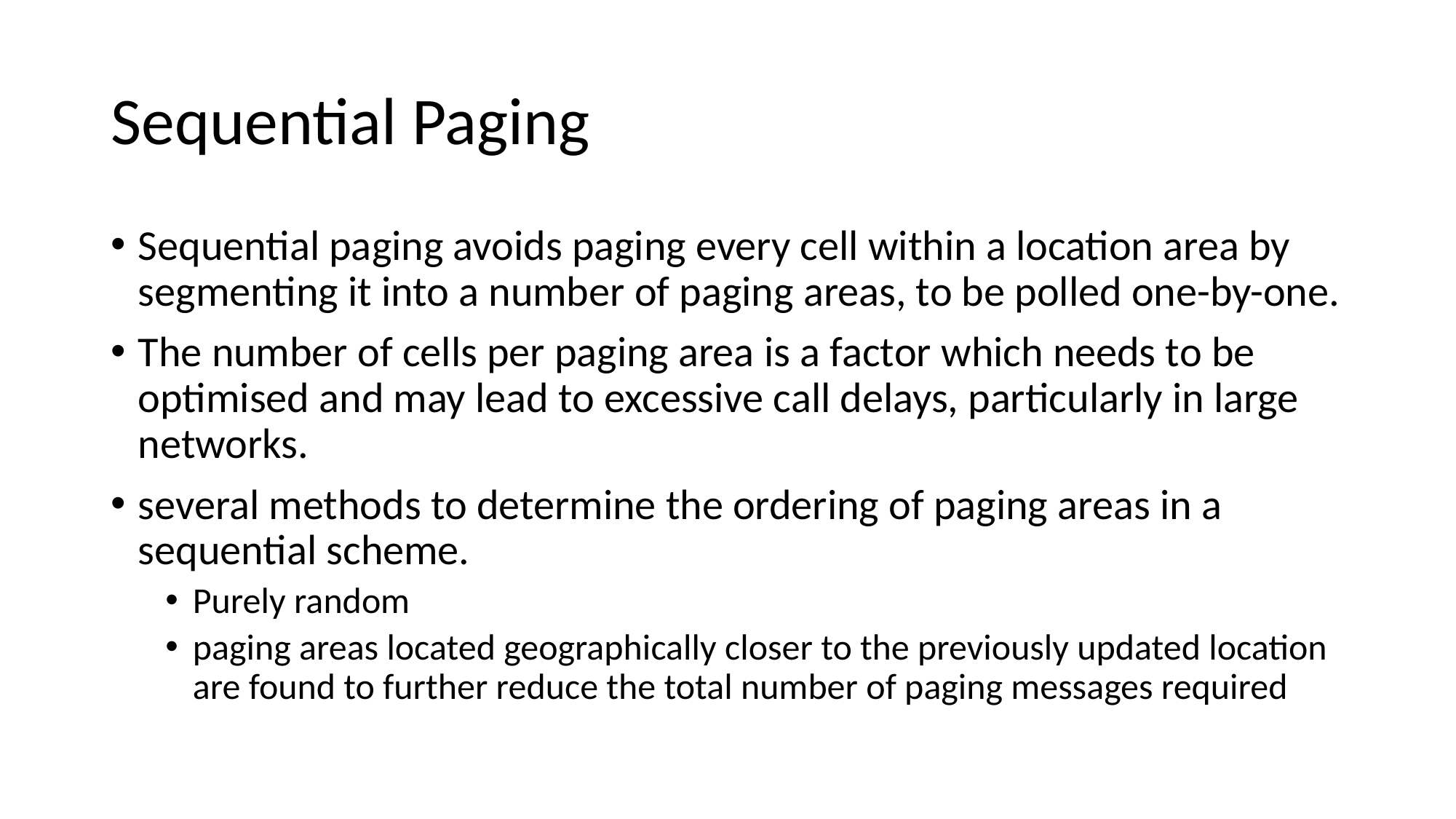

# Sequential Paging
Sequential paging avoids paging every cell within a location area by segmenting it into a number of paging areas, to be polled one-by-one.
The number of cells per paging area is a factor which needs to be optimised and may lead to excessive call delays, particularly in large networks.
several methods to determine the ordering of paging areas in a sequential scheme.
Purely random
paging areas located geographically closer to the previously updated location are found to further reduce the total number of paging messages required